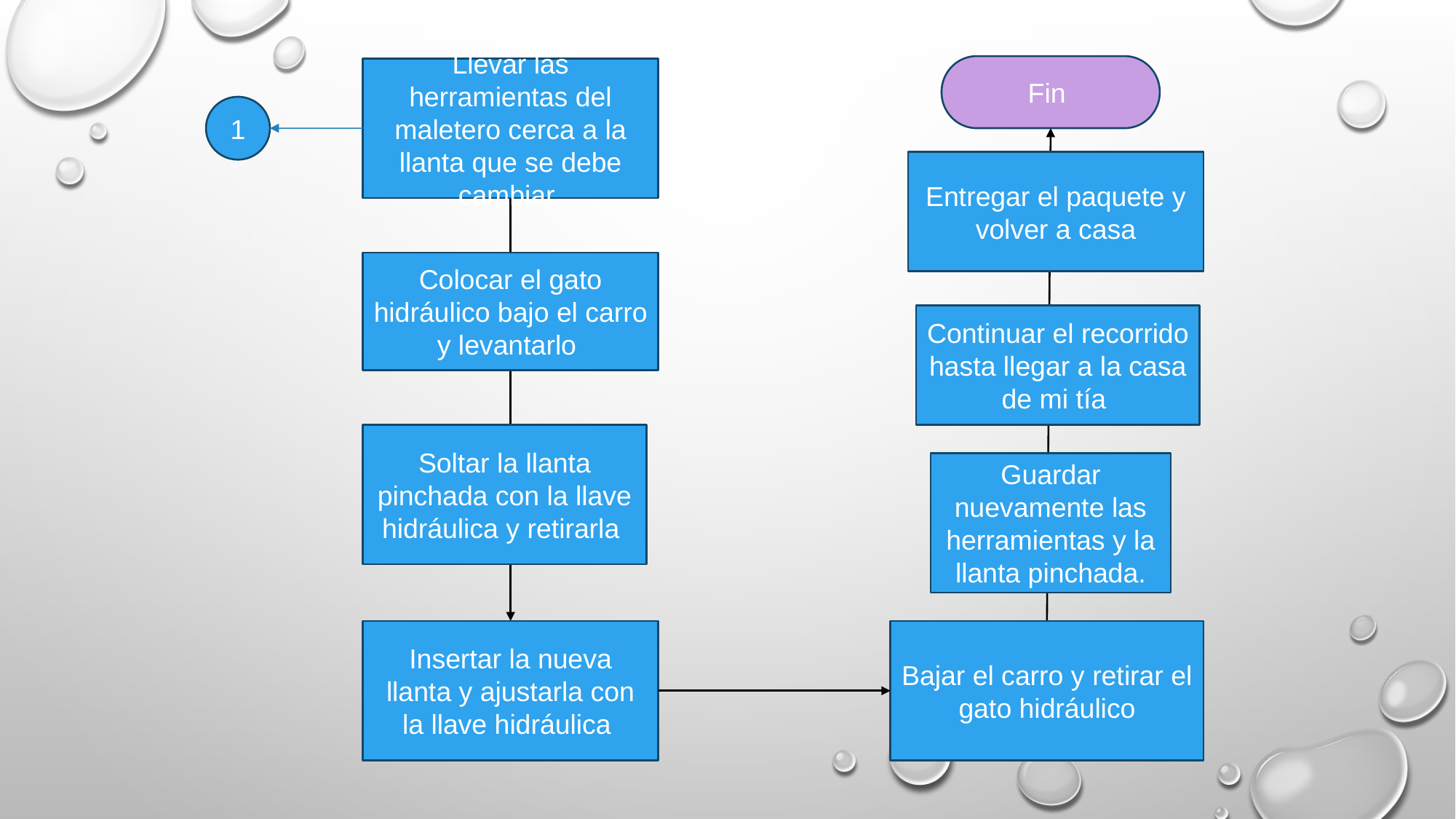

Fin
Llevar las herramientas del maletero cerca a la llanta que se debe cambiar
1
Entregar el paquete y volver a casa
Colocar el gato hidráulico bajo el carro y levantarlo
Continuar el recorrido hasta llegar a la casa de mi tía
Soltar la llanta pinchada con la llave hidráulica y retirarla
Guardar nuevamente las herramientas y la llanta pinchada.
Insertar la nueva llanta y ajustarla con la llave hidráulica
Bajar el carro y retirar el gato hidráulico